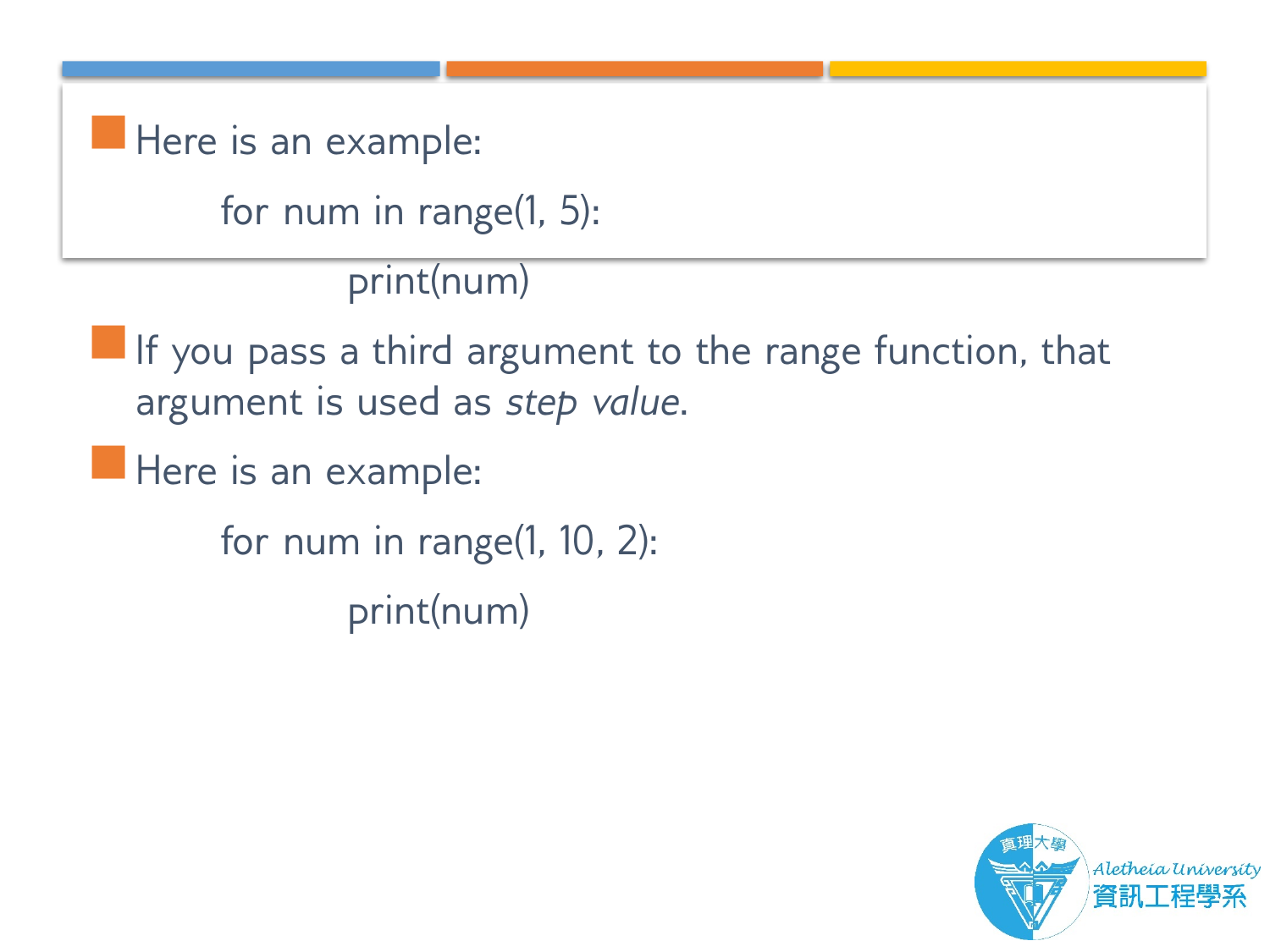

Here is an example:
	for num in range(1, 5):
		print(num)
If you pass a third argument to the range function, that argument is used as step value.
Here is an example:
	for num in range(1, 10, 2):
		print(num)